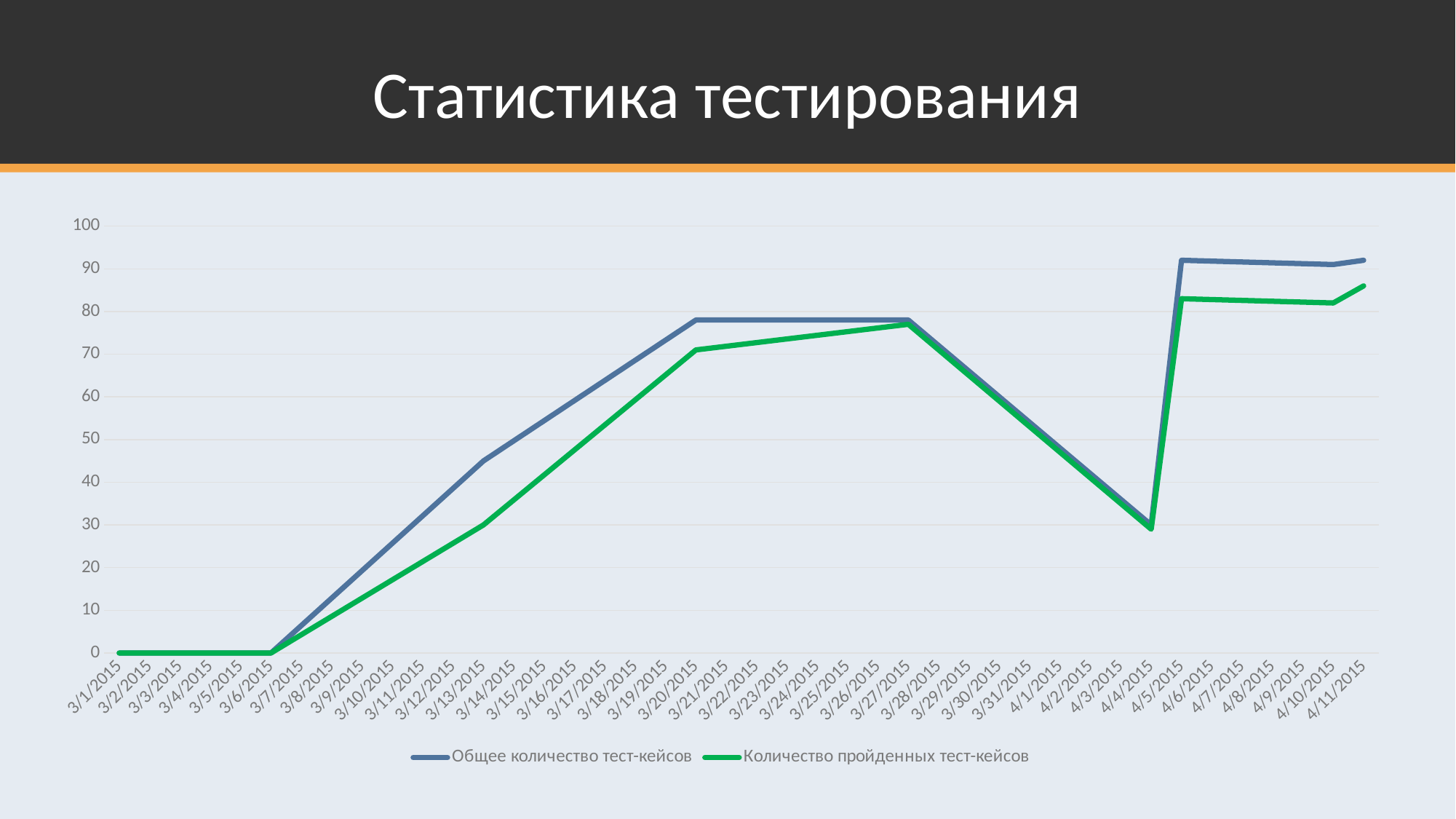

# Статистика тестирования

### Chart

| Category | Общее количество тест-кейсов | Количество пройденных тест-кейсов |
|---|---|---|
| 42064 | 0.0 | 0.0 |
| 42069 | 0.0 | 0.0 |
| 42076 | 45.0 | 30.0 |
| 42083 | 78.0 | 71.0 |
| 42090 | 78.0 | 77.0 |
| 42098 | 30.0 | 29.0 |
| 42099 | 92.0 | 83.0 |
| 42104 | 91.0 | 82.0 |
| 42105 | 92.0 | 86.0 |